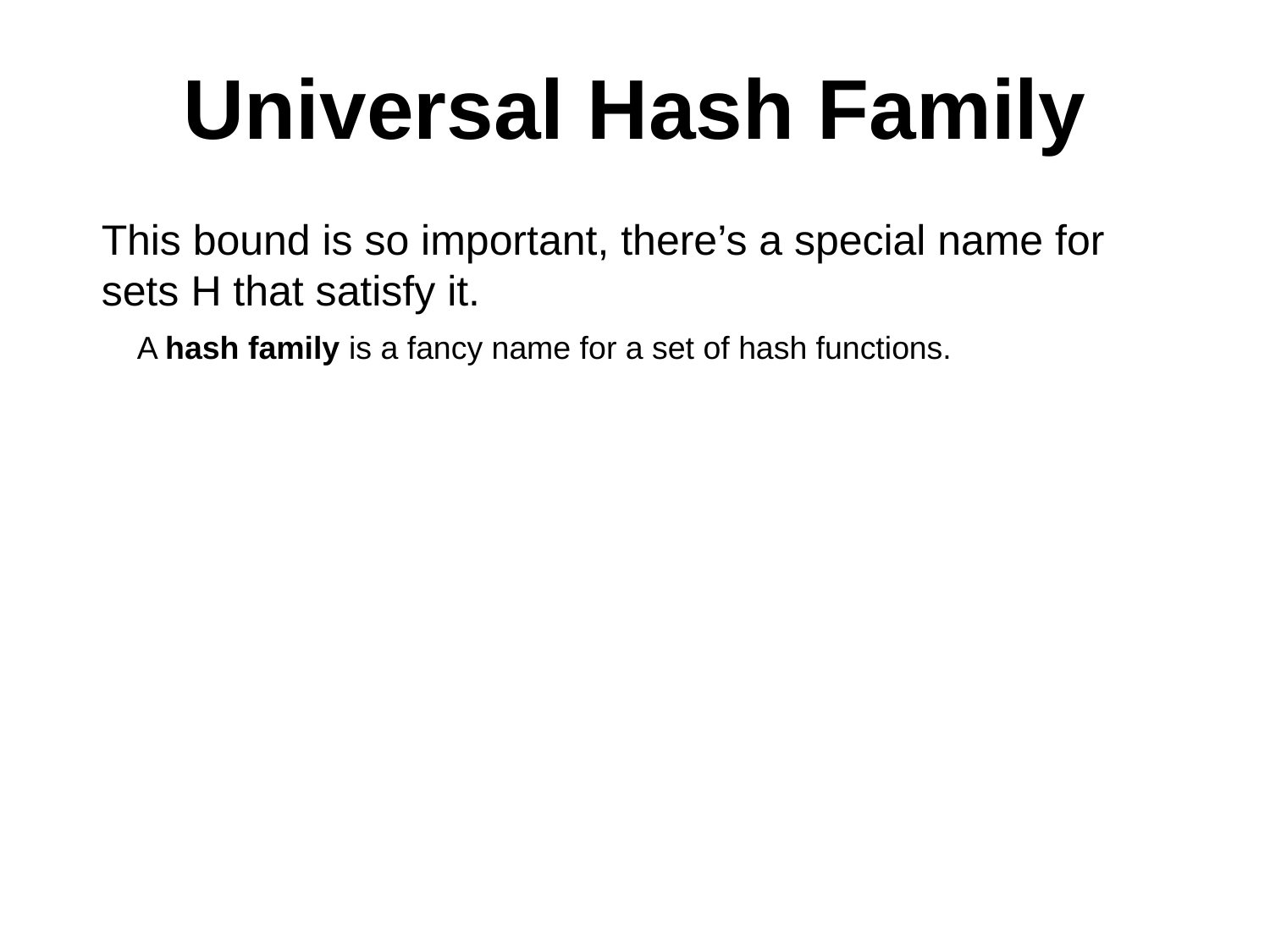

Universal Hash Family
This bound is so important, there’s a special name for sets H that satisfy it.

    A hash family is a fancy name for a set of hash functions.